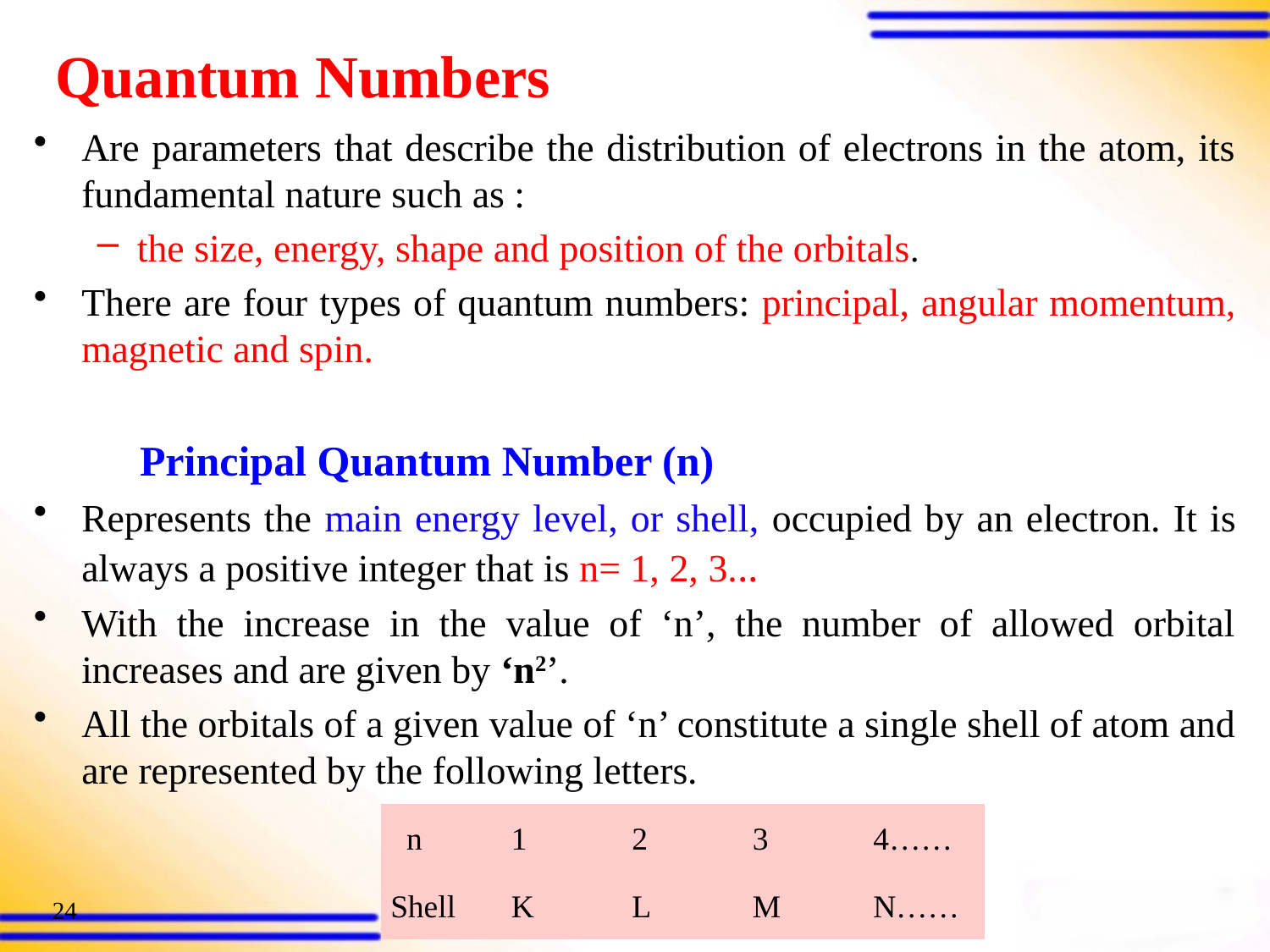

# Quantum Numbers
Are parameters that describe the distribution of electrons in the atom, its fundamental nature such as :
the size, energy, shape and position of the orbitals.
There are four types of quantum numbers: principal, angular momentum, magnetic and spin.

          Principal Quantum Number (n)
Represents the main energy level, or shell, occupied by an electron. It is always a positive integer that is n= 1, 2, 3...
With the increase in the value of ‘n’, the number of allowed orbital increases and are given by ‘n2’.
All the orbitals of a given value of ‘n’ constitute a single shell of atom and are represented by the following letters.

| n | 1 | 2 | 3 | 4…… |
| --- | --- | --- | --- | --- |
| Shell | K | L | M | N…… |